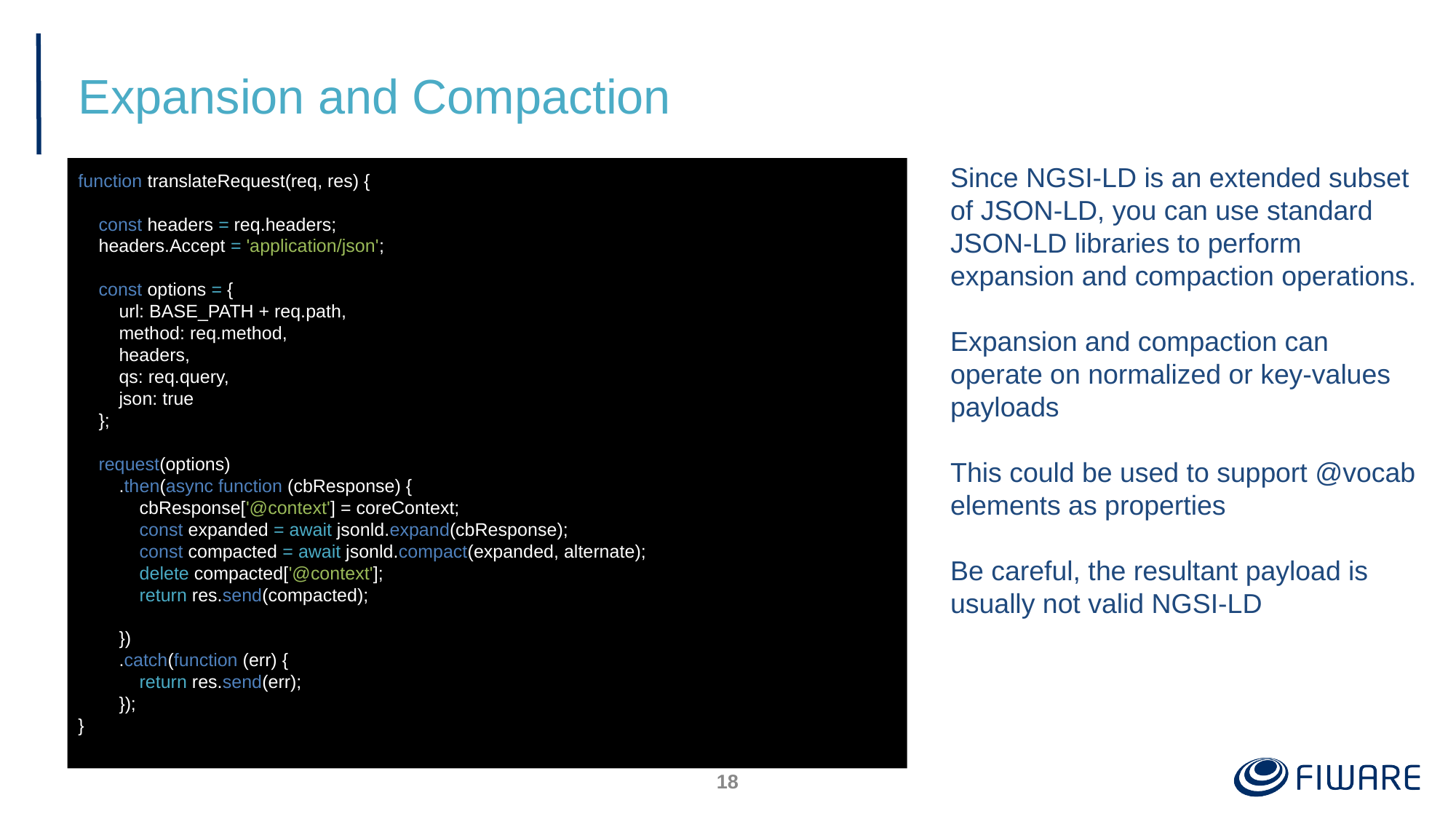

# Expansion and Compaction
function translateRequest(req, res) {

    const headers = req.headers;
    headers.Accept = 'application/json';

    const options = {
        url: BASE_PATH + req.path,
        method: req.method,
        headers,
        qs: req.query,
        json: true
    };

    request(options)
        .then(async function (cbResponse) {
            cbResponse['@context'] = coreContext;
            const expanded = await jsonld.expand(cbResponse);
            const compacted = await jsonld.compact(expanded, alternate);
            delete compacted['@context'];
            return res.send(compacted);

        })
        .catch(function (err) {
            return res.send(err);
        });
}

Since NGSI-LD is an extended subset of JSON-LD, you can use standard JSON-LD libraries to perform expansion and compaction operations.

Expansion and compaction can operate on normalized or key-values payloads

This could be used to support @vocab elements as properties

Be careful, the resultant payload is usually not valid NGSI-LD
18